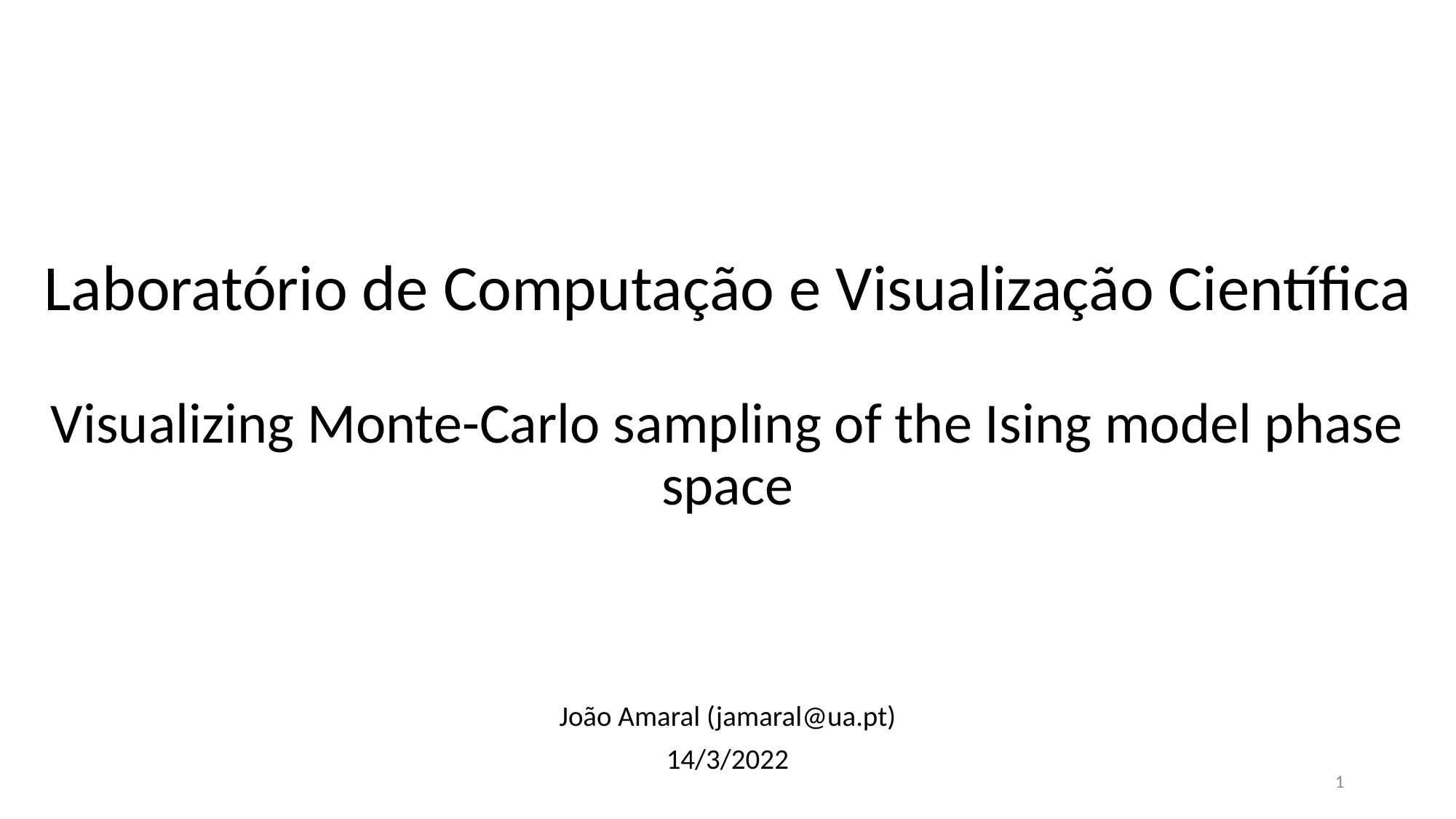

# Laboratório de Computação e Visualização Científica Visualizing Monte-Carlo sampling of the Ising model phase space
João Amaral (jamaral@ua.pt)
14/3/2022
1